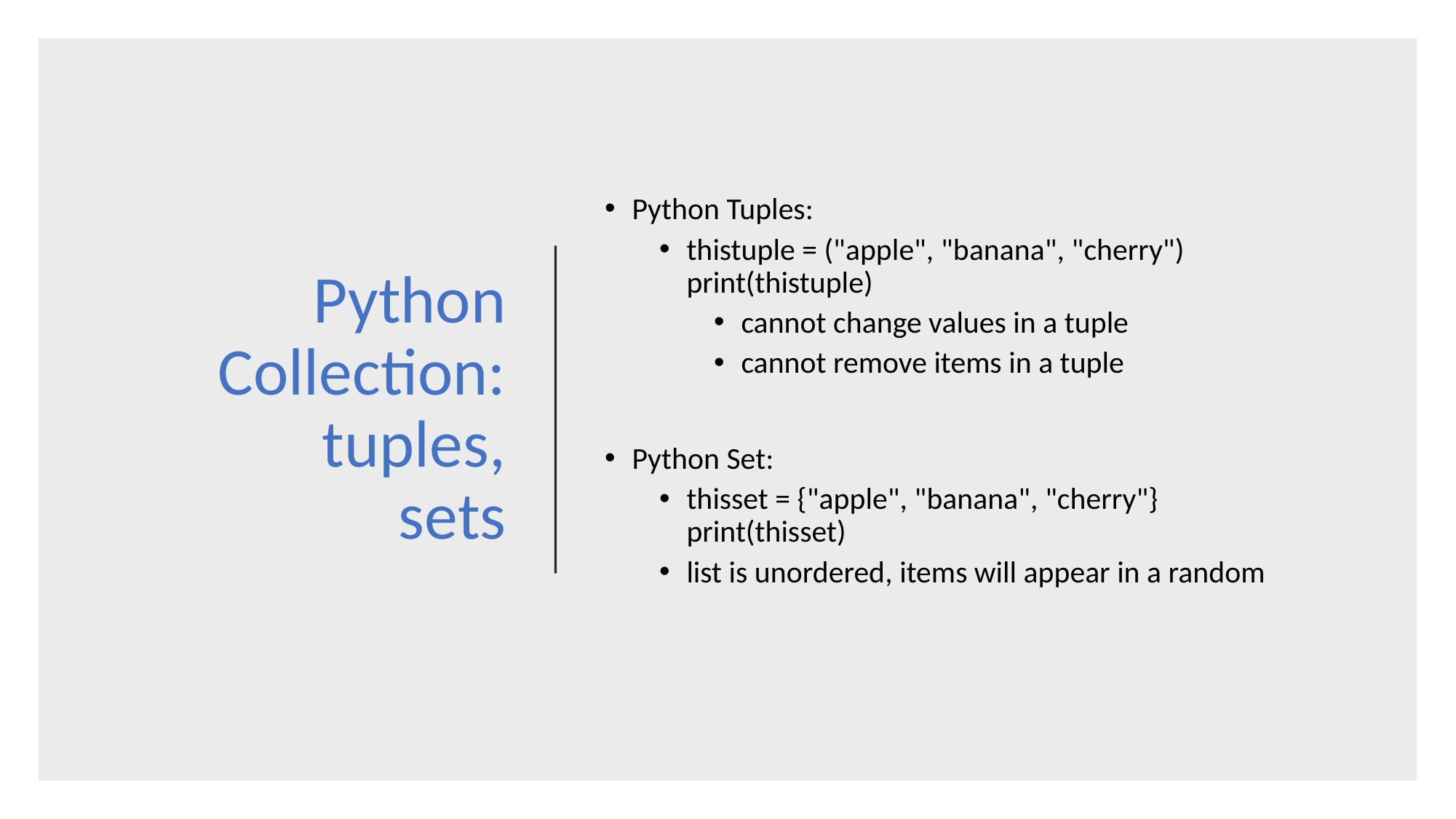

Python Tuples:
thistuple = ("apple", "banana", "cherry")
print(thistuple)
cannot change values in a tuple
cannot remove items in a tuple

Python Set:
thisset = {"apple", "banana", "cherry"}
print(thisset)
list is unordered, items will appear in a random

Python Collection:
tuples,
sets